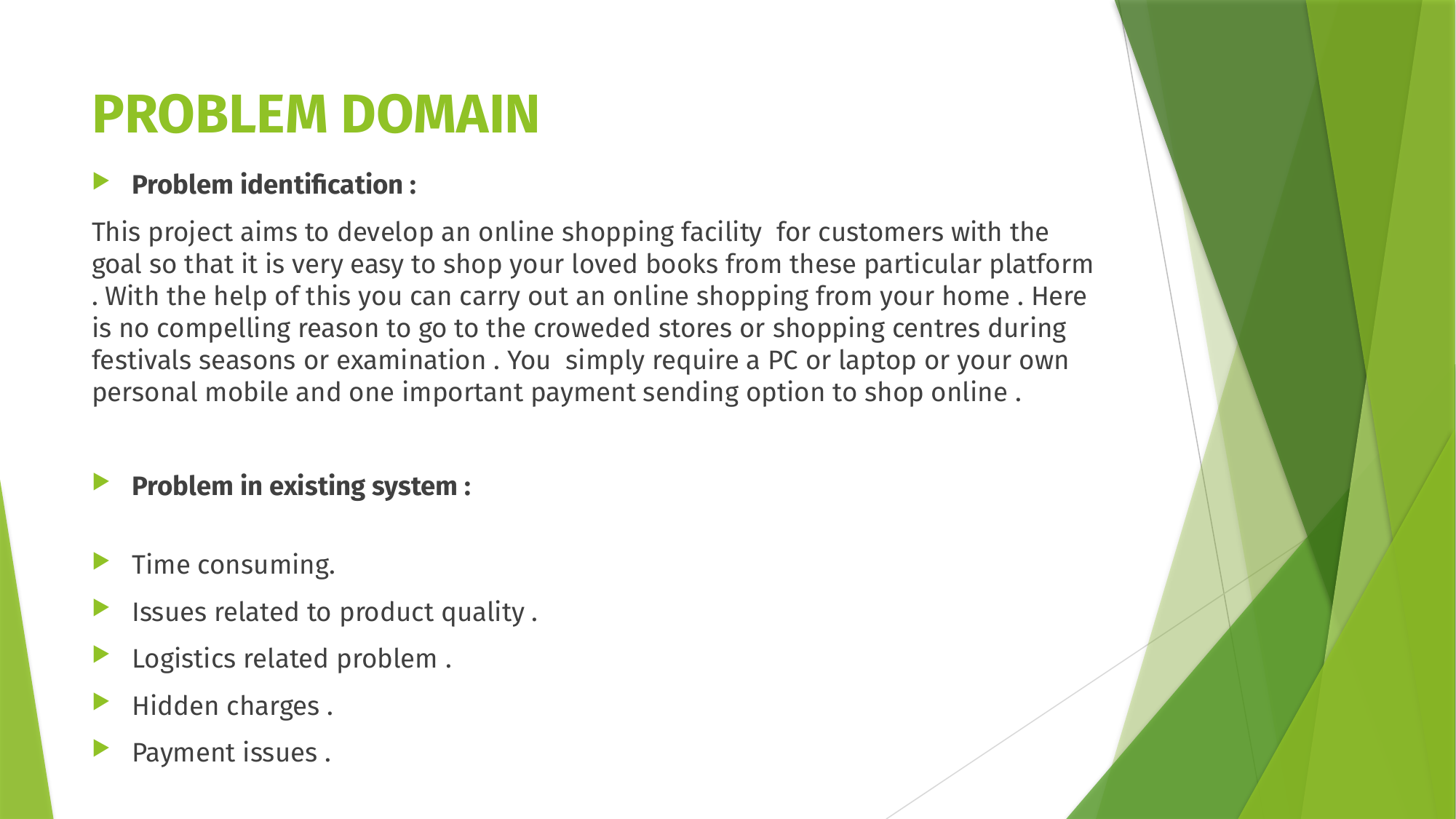

# PROBLEM DOMAIN
Problem identification :
This project aims to develop an online shopping facility  for customers with the goal so that it is very easy to shop your loved books from these particular platform . With the help of this you can carry out an online shopping from your home . Here is no compelling reason to go to the croweded stores or shopping centres during festivals seasons or examination . You  simply require a PC or laptop or your own personal mobile and one important payment sending option to shop online .

Problem in existing system :
Time consuming.
Issues related to product quality .
Logistics related problem .
Hidden charges .
Payment issues .